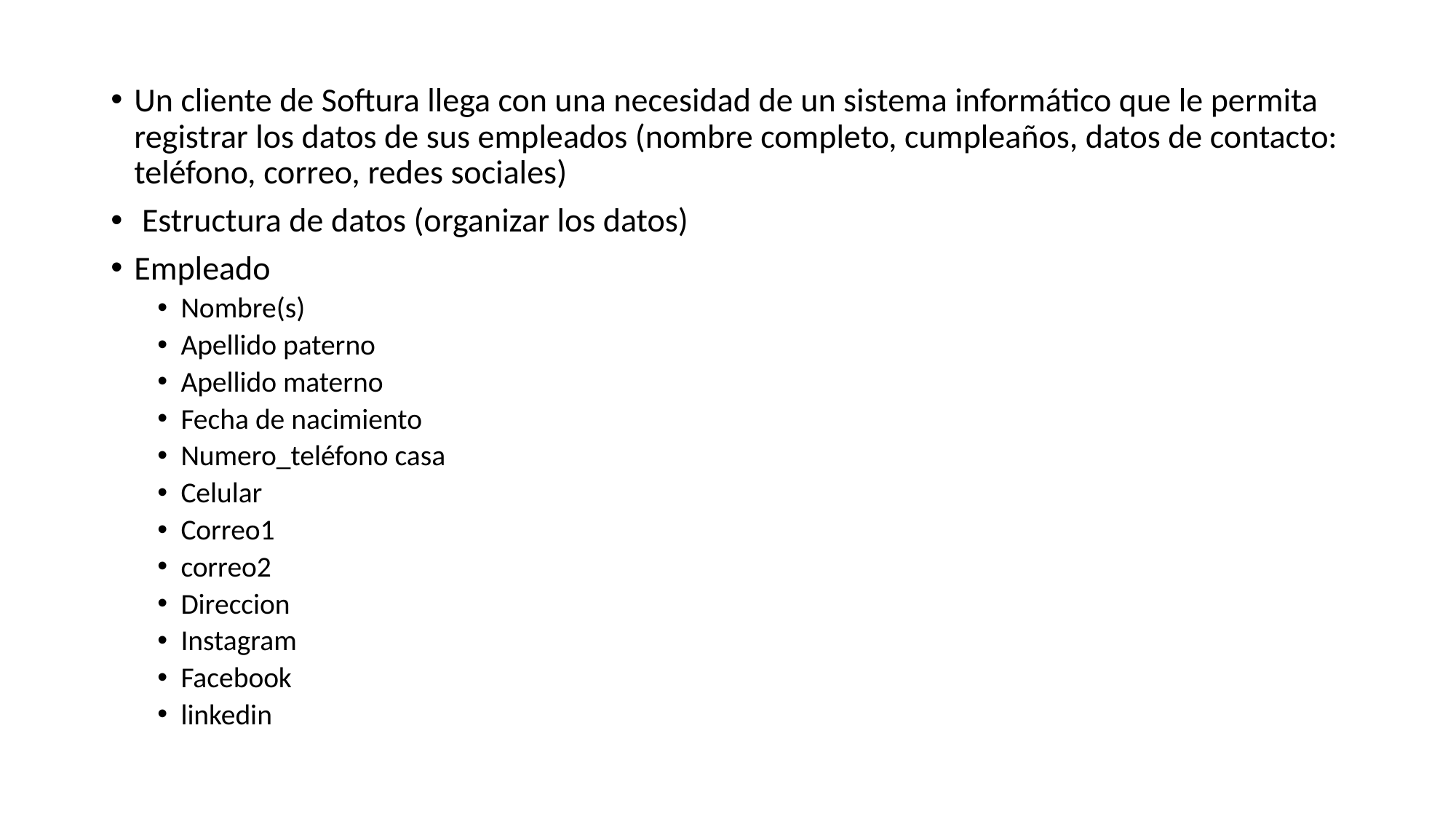

Un cliente de Softura llega con una necesidad de un sistema informático que le permita registrar los datos de sus empleados (nombre completo, cumpleaños, datos de contacto: teléfono, correo, redes sociales)
 Estructura de datos (organizar los datos)
Empleado
Nombre(s)
Apellido paterno
Apellido materno
Fecha de nacimiento
Numero_teléfono casa
Celular
Correo1
correo2
Direccion
Instagram
Facebook
linkedin